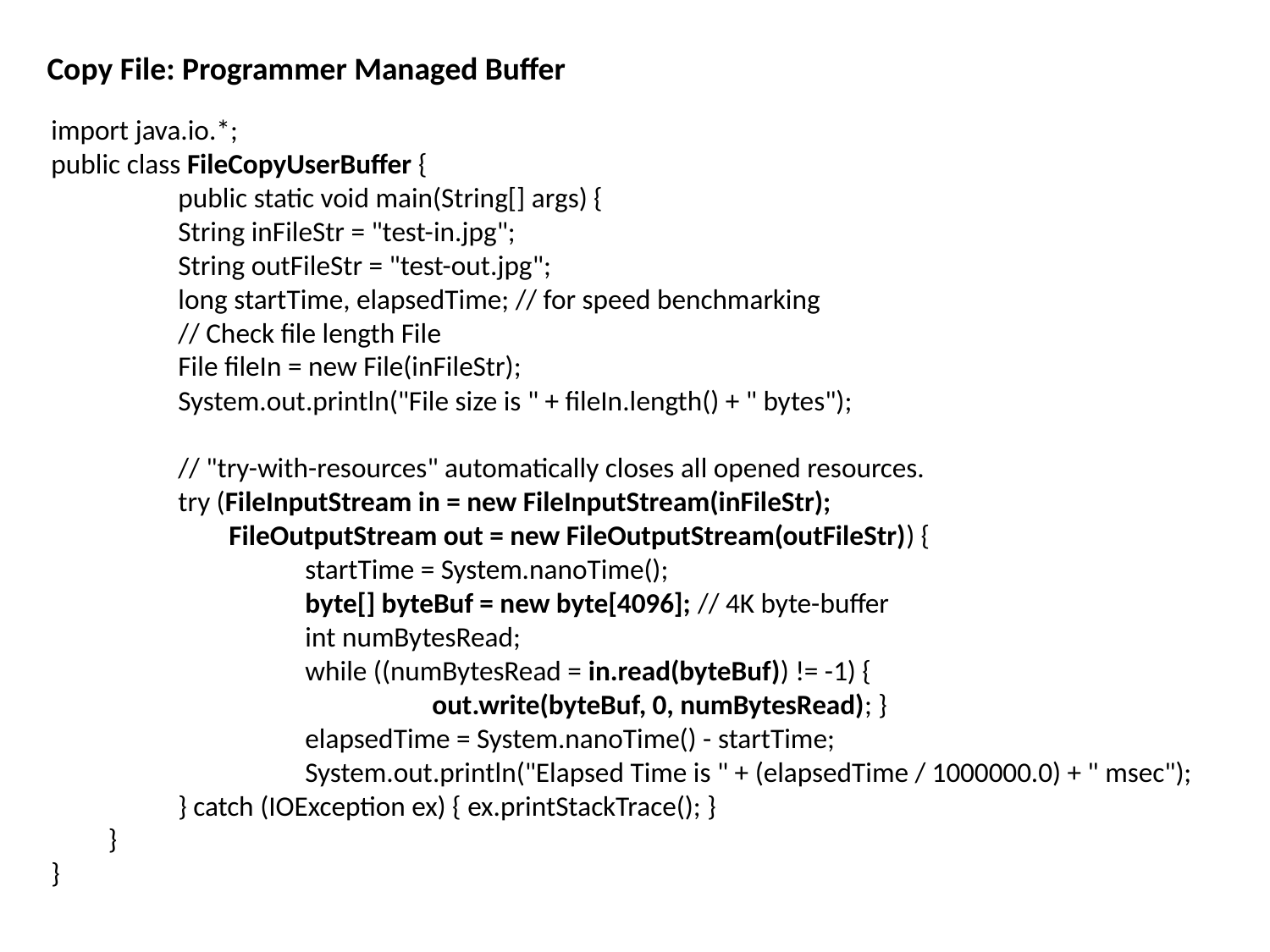

Copy File: Programmer Managed Buffer
import java.io.*;
public class FileCopyUserBuffer {
	public static void main(String[] args) {
	String inFileStr = "test-in.jpg";
	String outFileStr = "test-out.jpg";
	long startTime, elapsedTime; // for speed benchmarking
	// Check file length File
	File fileIn = new File(inFileStr);
	System.out.println("File size is " + fileIn.length() + " bytes");

	// "try-with-resources" automatically closes all opened resources.
	try (FileInputStream in = new FileInputStream(inFileStr);
	        FileOutputStream out = new FileOutputStream(outFileStr)) {
		startTime = System.nanoTime();
		byte[] byteBuf = new byte[4096]; // 4K byte-buffer
		int numBytesRead;
		while ((numBytesRead = in.read(byteBuf)) != -1) {
			out.write(byteBuf, 0, numBytesRead); }
		elapsedTime = System.nanoTime() - startTime;
		System.out.println("Elapsed Time is " + (elapsedTime / 1000000.0) + " msec");
	} catch (IOException ex) { ex.printStackTrace(); }
         }
}